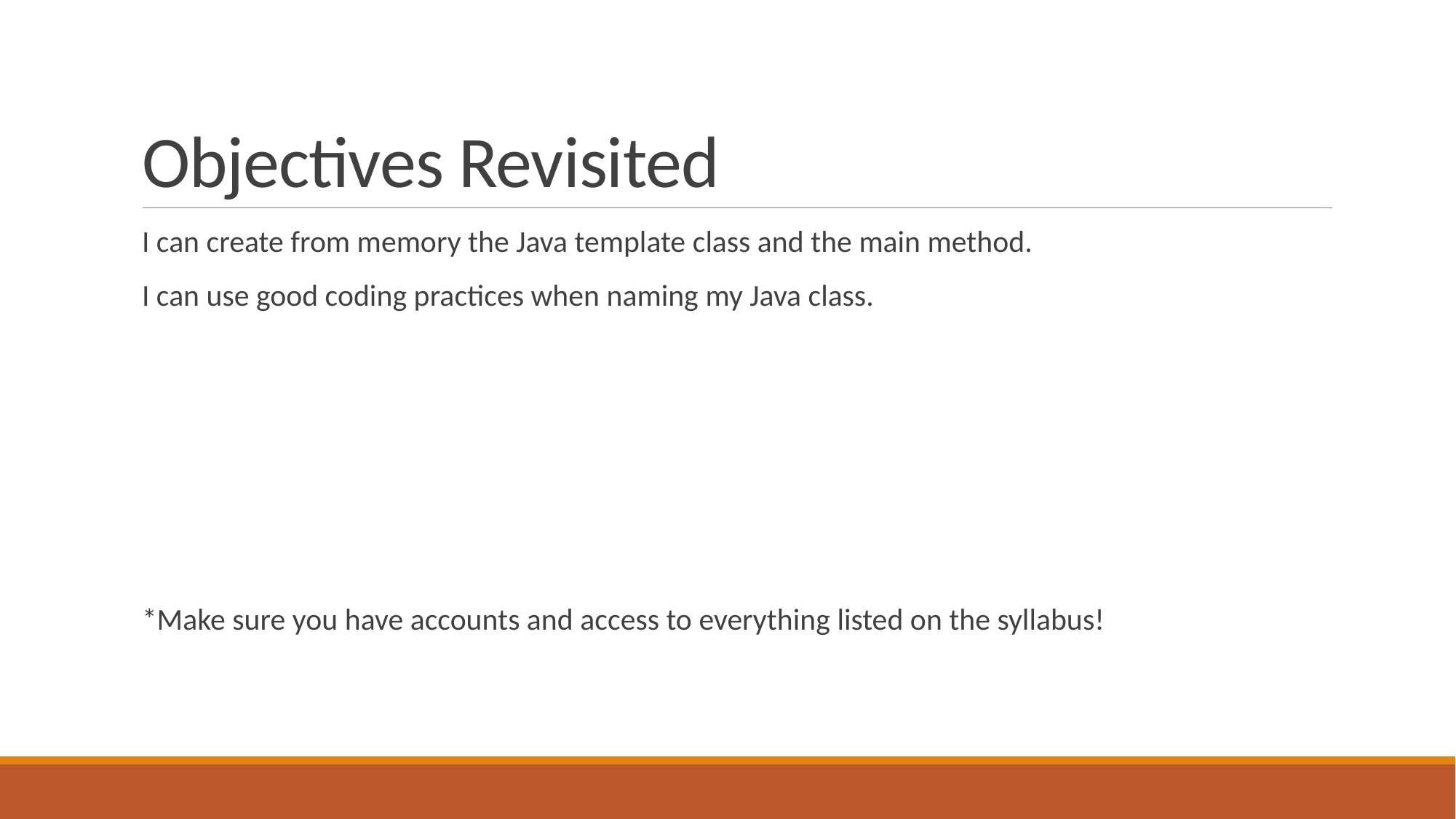

# Objectives Revisited
I can create from memory the Java template class and the main method.
I can use good coding practices when naming my Java class.

*Make sure you have accounts and access to everything listed on the syllabus!